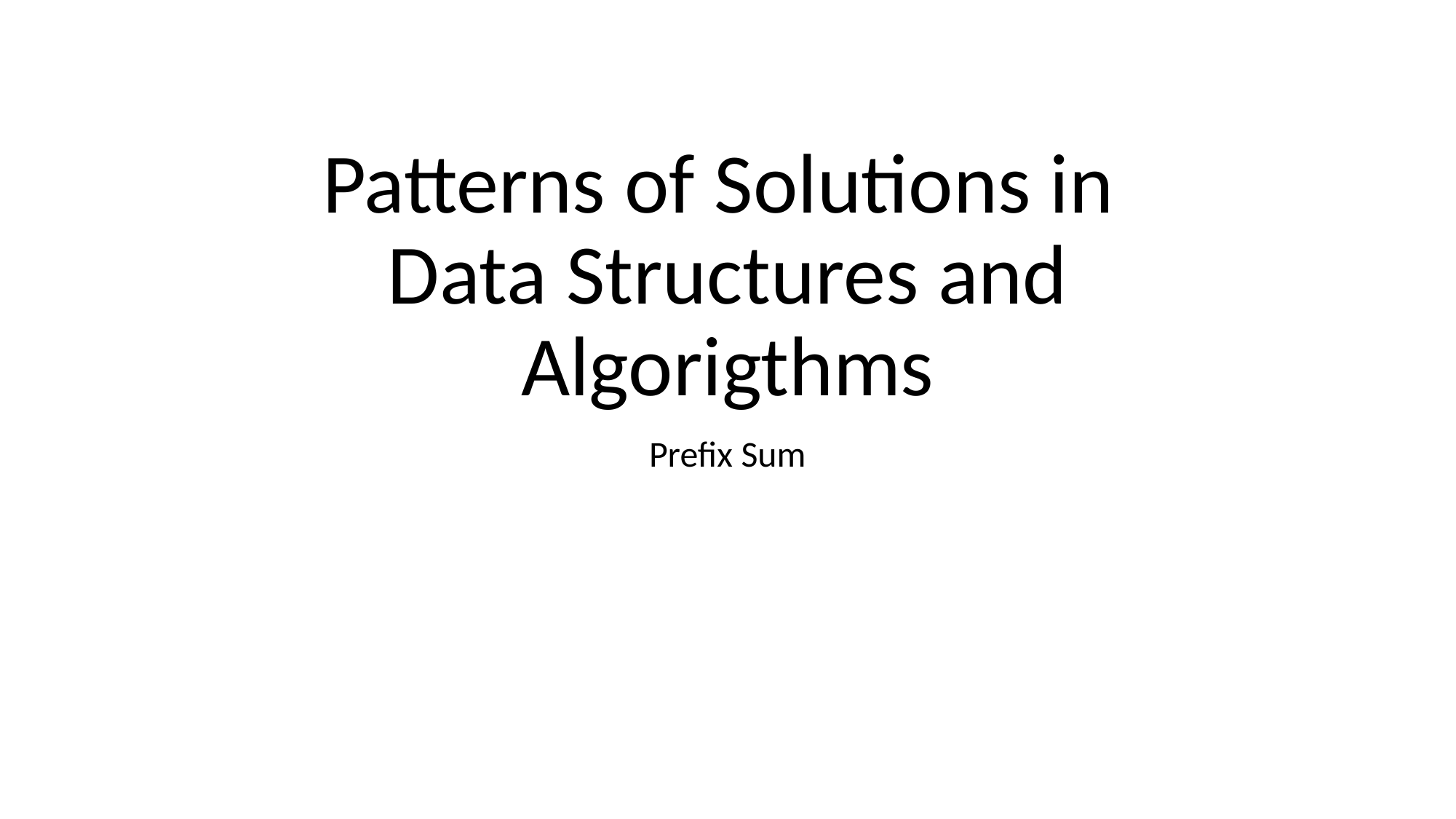

# Patterns of Solutions in Data Structures and Algorigthms
Prefix Sum